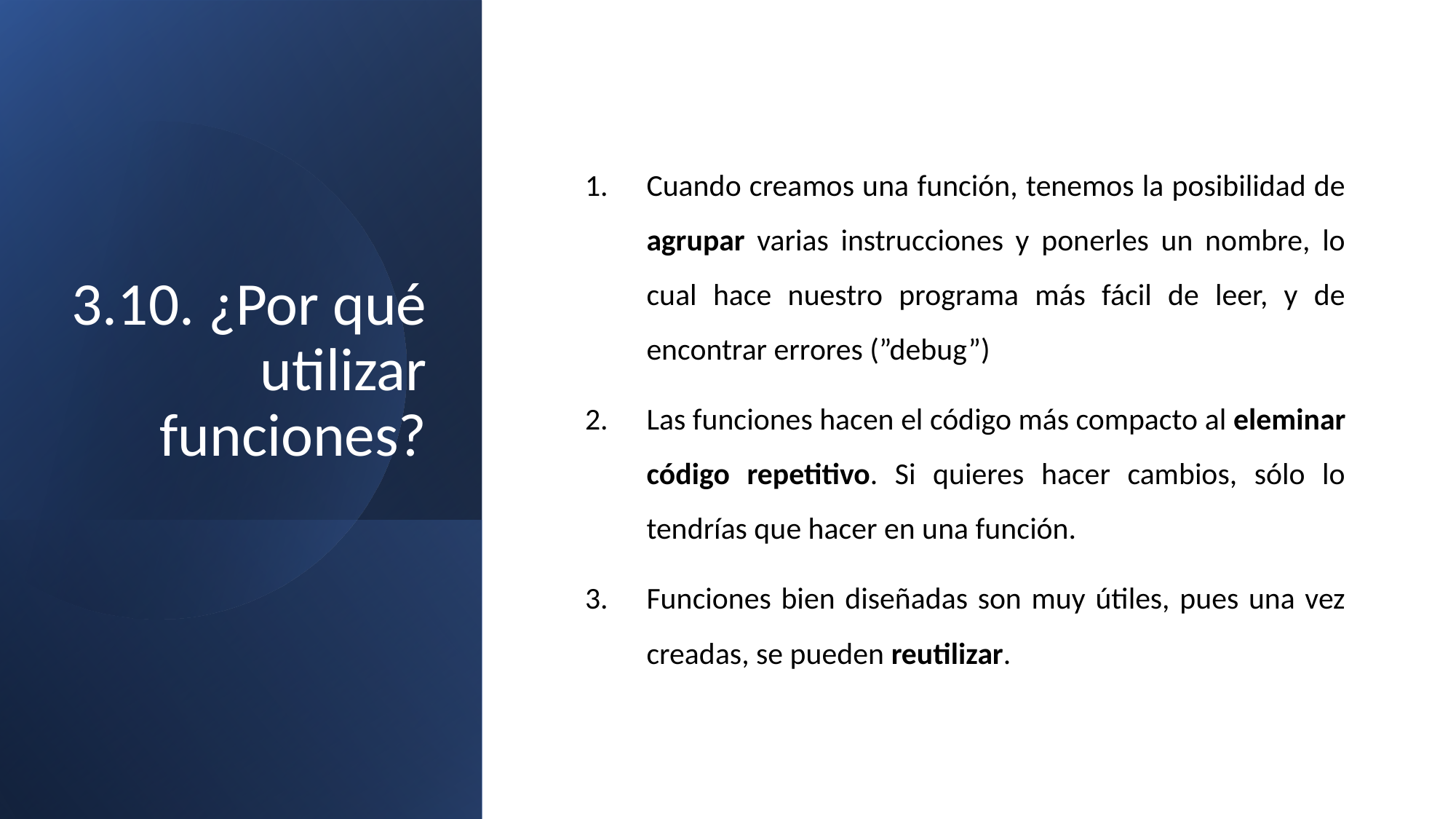

# 3.10. ¿Por qué utilizar funciones?
Cuando creamos una función, tenemos la posibilidad de agrupar varias instrucciones y ponerles un nombre, lo cual hace nuestro programa más fácil de leer, y de encontrar errores (”debug”)
Las funciones hacen el código más compacto al eleminar código repetitivo. Si quieres hacer cambios, sólo lo tendrías que hacer en una función.
Funciones bien diseñadas son muy útiles, pues una vez creadas, se pueden reutilizar.